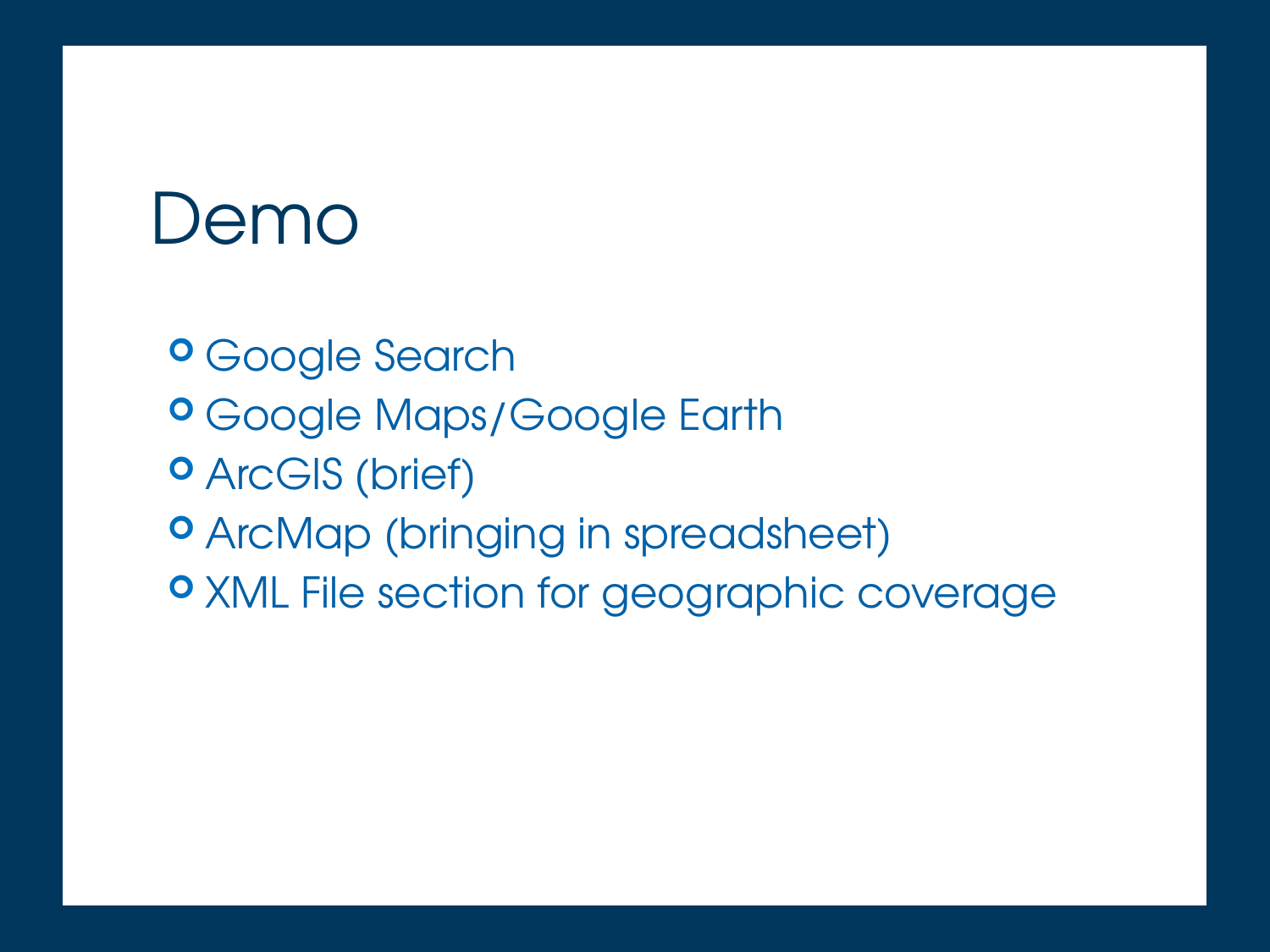

# Demo
Google Search
Google Maps/Google Earth
ArcGIS (brief)
ArcMap (bringing in spreadsheet)
XML File section for geographic coverage